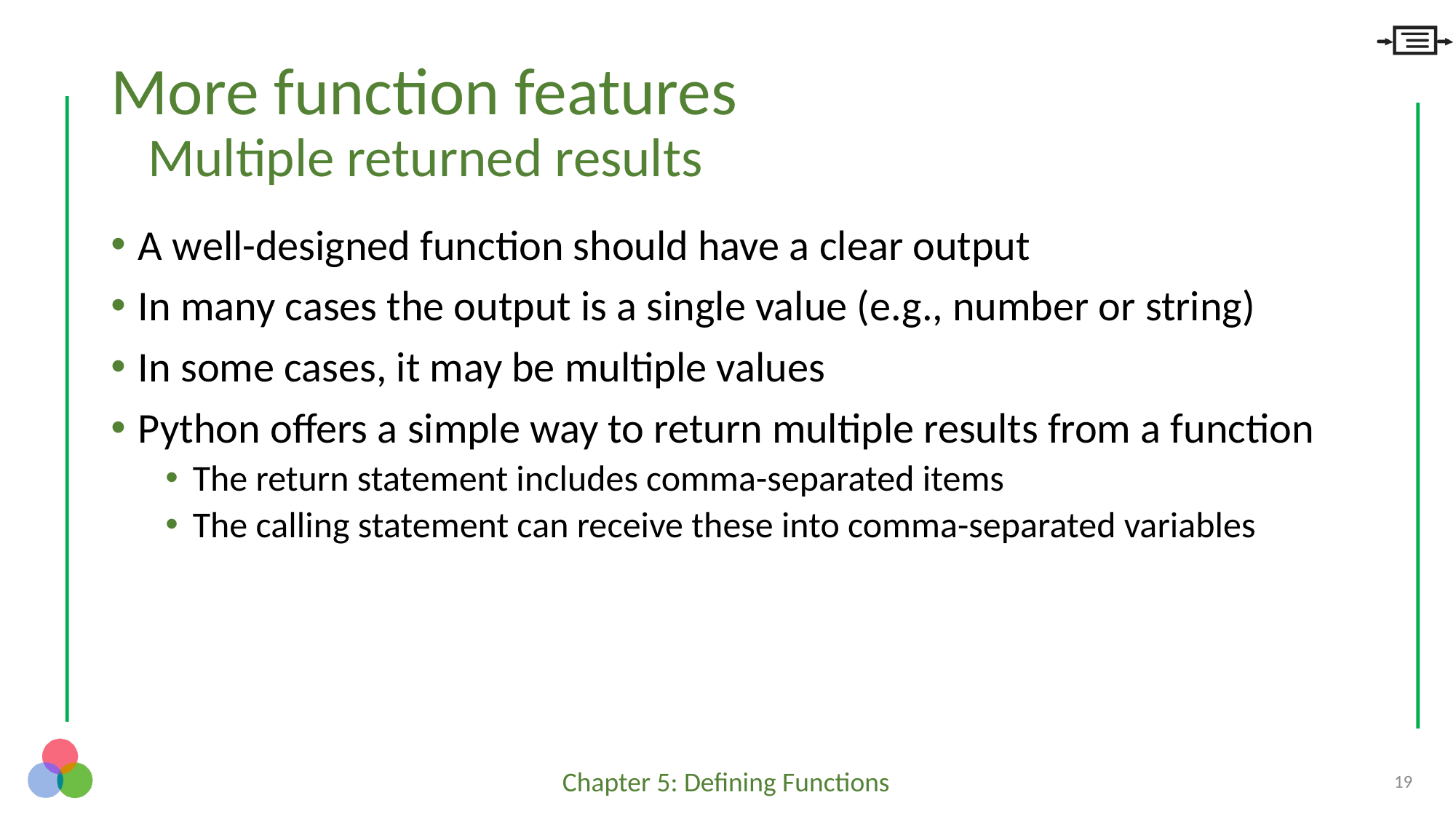

# More function features Multiple returned results
A well-designed function should have a clear output
In many cases the output is a single value (e.g., number or string)
In some cases, it may be multiple values
Python offers a simple way to return multiple results from a function
The return statement includes comma-separated items
The calling statement can receive these into comma-separated variables

19